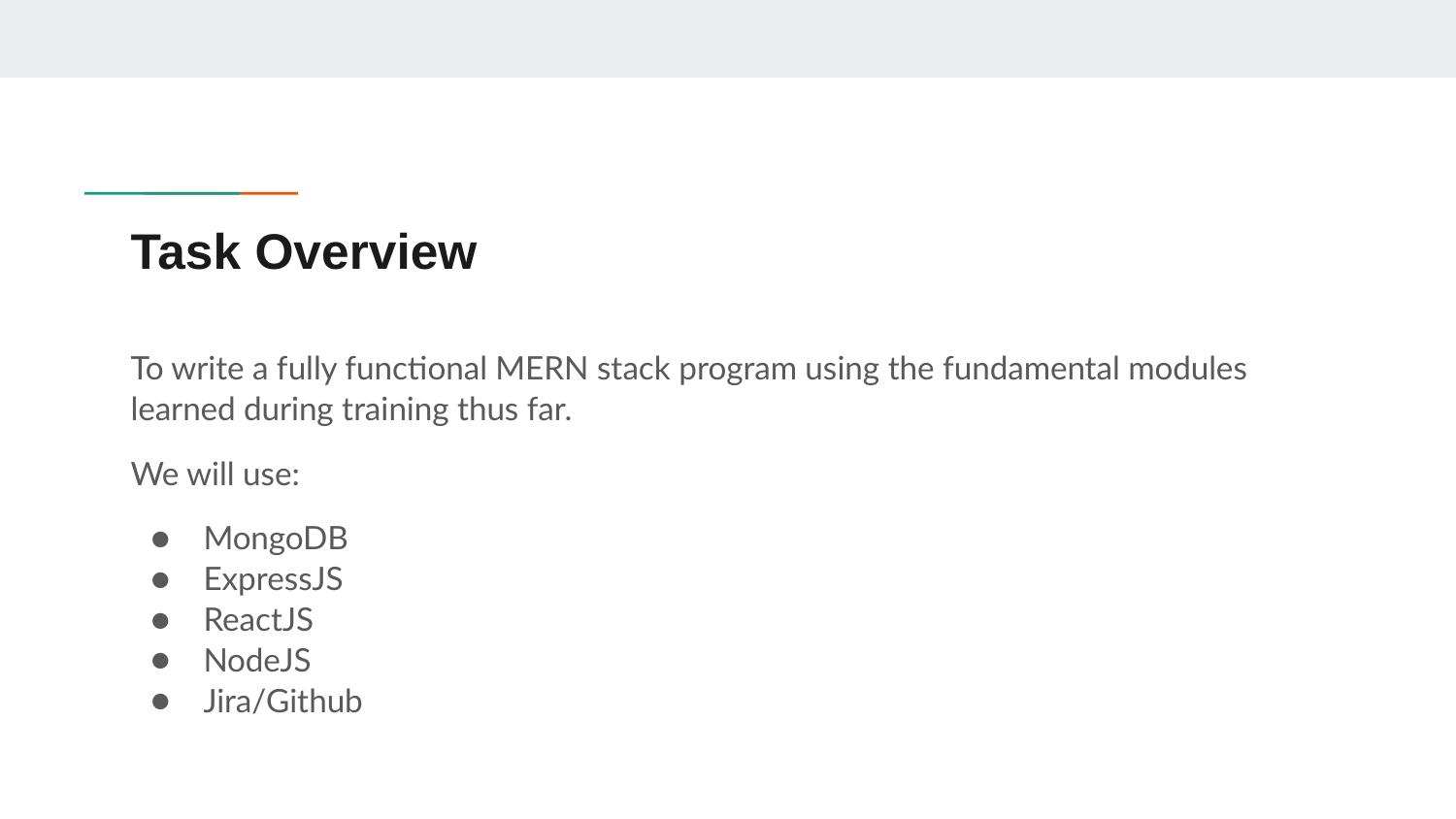

# Task Overview
To write a fully functional MERN stack program using the fundamental modules learned during training thus far.
We will use:
MongoDB
ExpressJS
ReactJS
NodeJS
Jira/Github